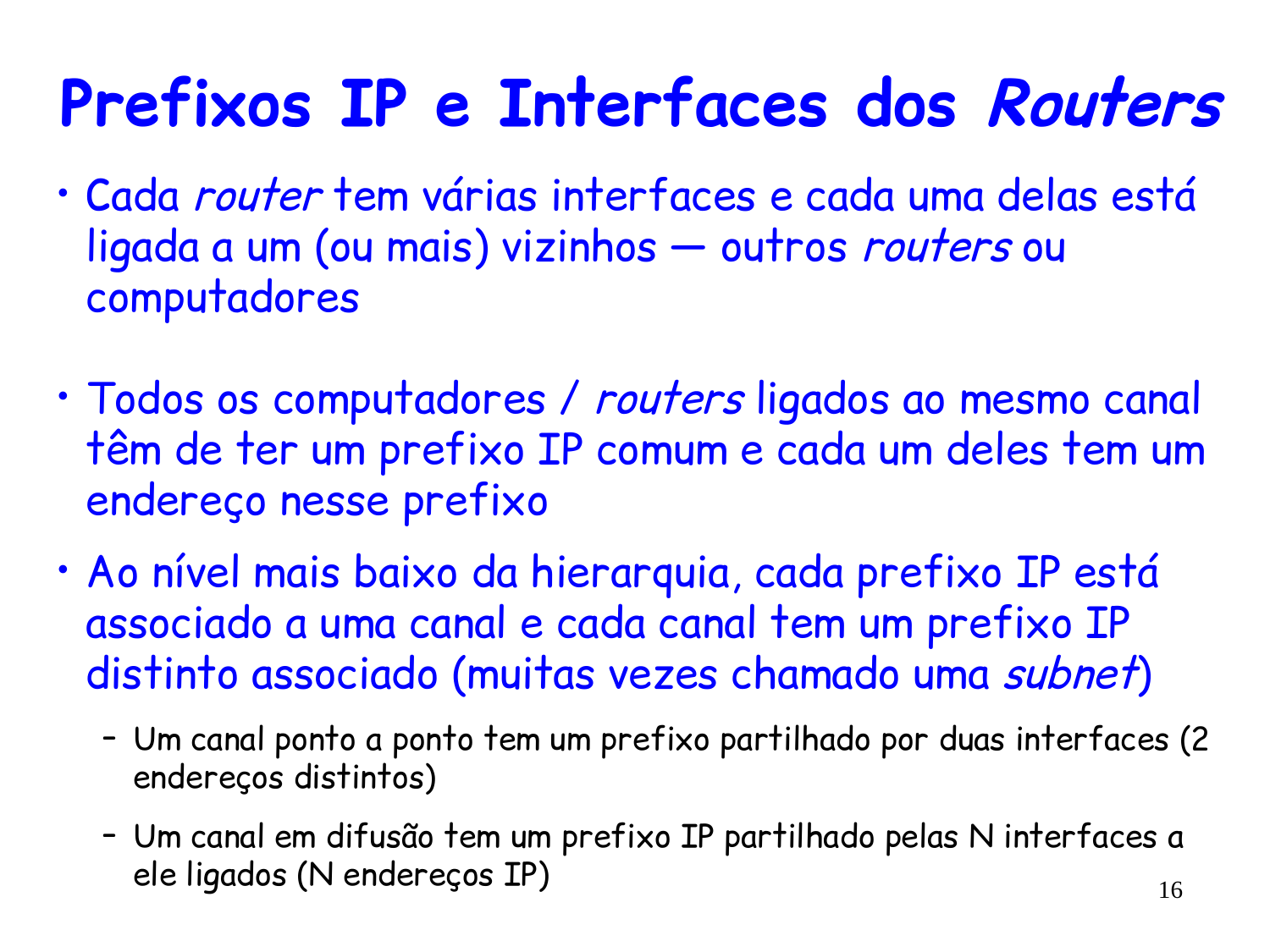

# Prefixos IP e Interfaces dos Routers
Cada router tem várias interfaces e cada uma delas está ligada a um (ou mais) vizinhos — outros routers ou computadores

Todos os computadores / routers ligados ao mesmo canal têm de ter um prefixo IP comum e cada um deles tem um endereço nesse prefixo
Ao nível mais baixo da hierarquia, cada prefixo IP está associado a uma canal e cada canal tem um prefixo IP distinto associado (muitas vezes chamado uma subnet)
Um canal ponto a ponto tem um prefixo partilhado por duas interfaces (2 endereços distintos)
Um canal em difusão tem um prefixo IP partilhado pelas N interfaces a ele ligados (N endereços IP)

16